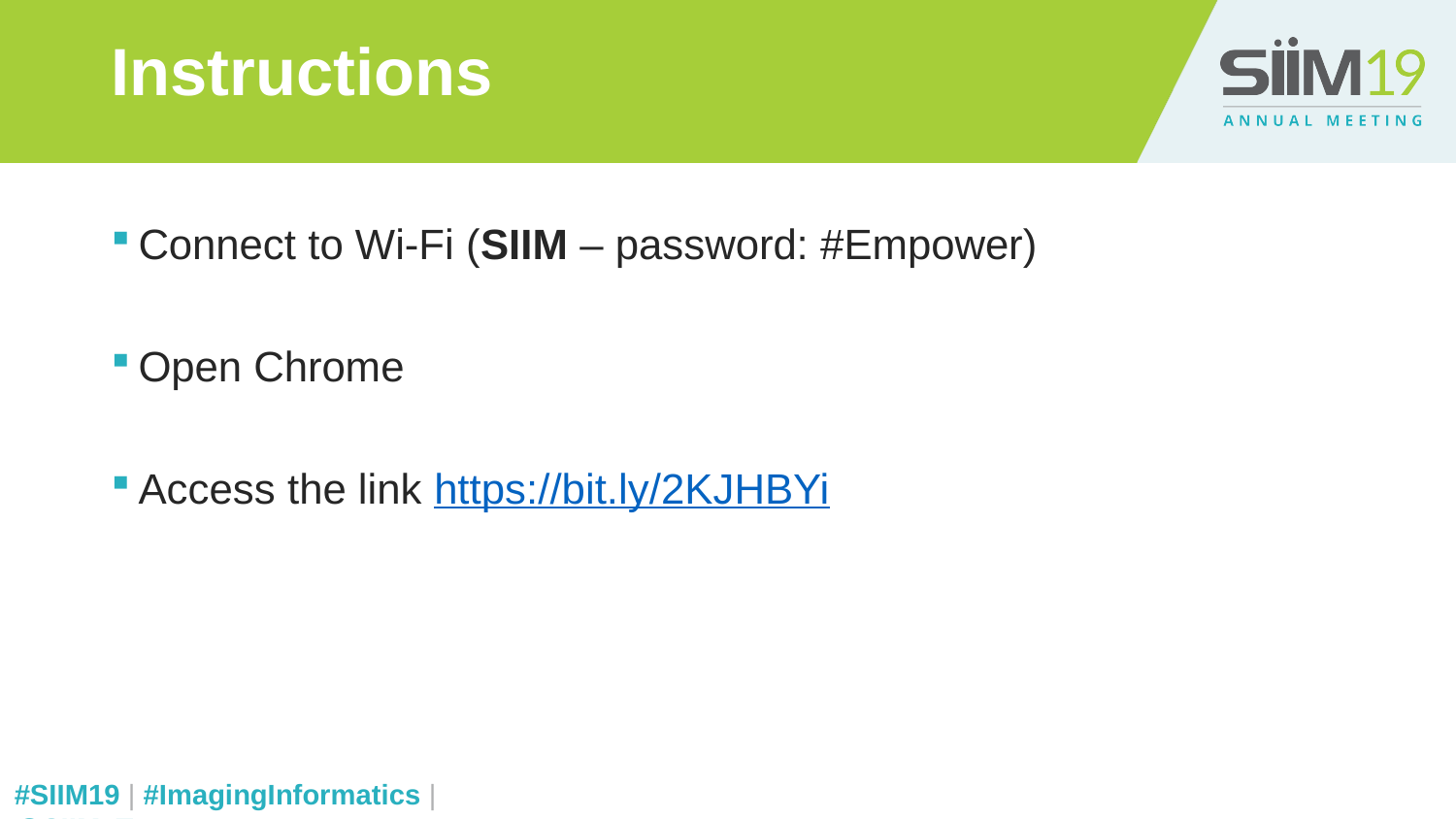

# Instructions
Connect to Wi-Fi (SIIM – password: #Empower)

Open Chrome

Access the link https://bit.ly/2KJHBYi